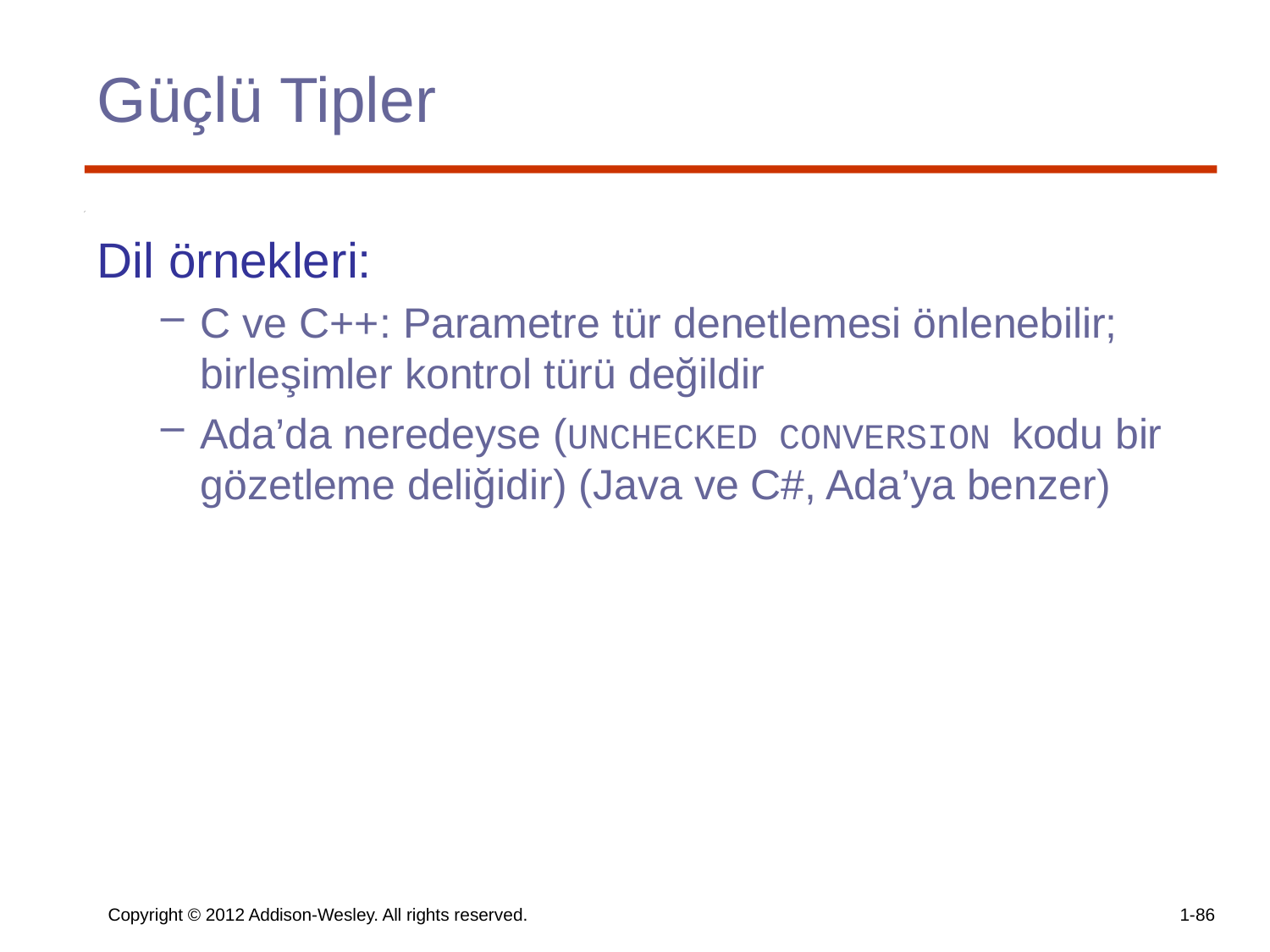

# Güçlü Tipler
Dil örnekleri:
C ve C++: Parametre tür denetlemesi önlenebilir; birleşimler kontrol türü değildir
Ada’da neredeyse (UNCHECKED CONVERSION kodu bir gözetleme deliğidir) (Java ve C#, Ada’ya benzer)

Copyright © 2012 Addison-Wesley. All rights reserved.
1-86